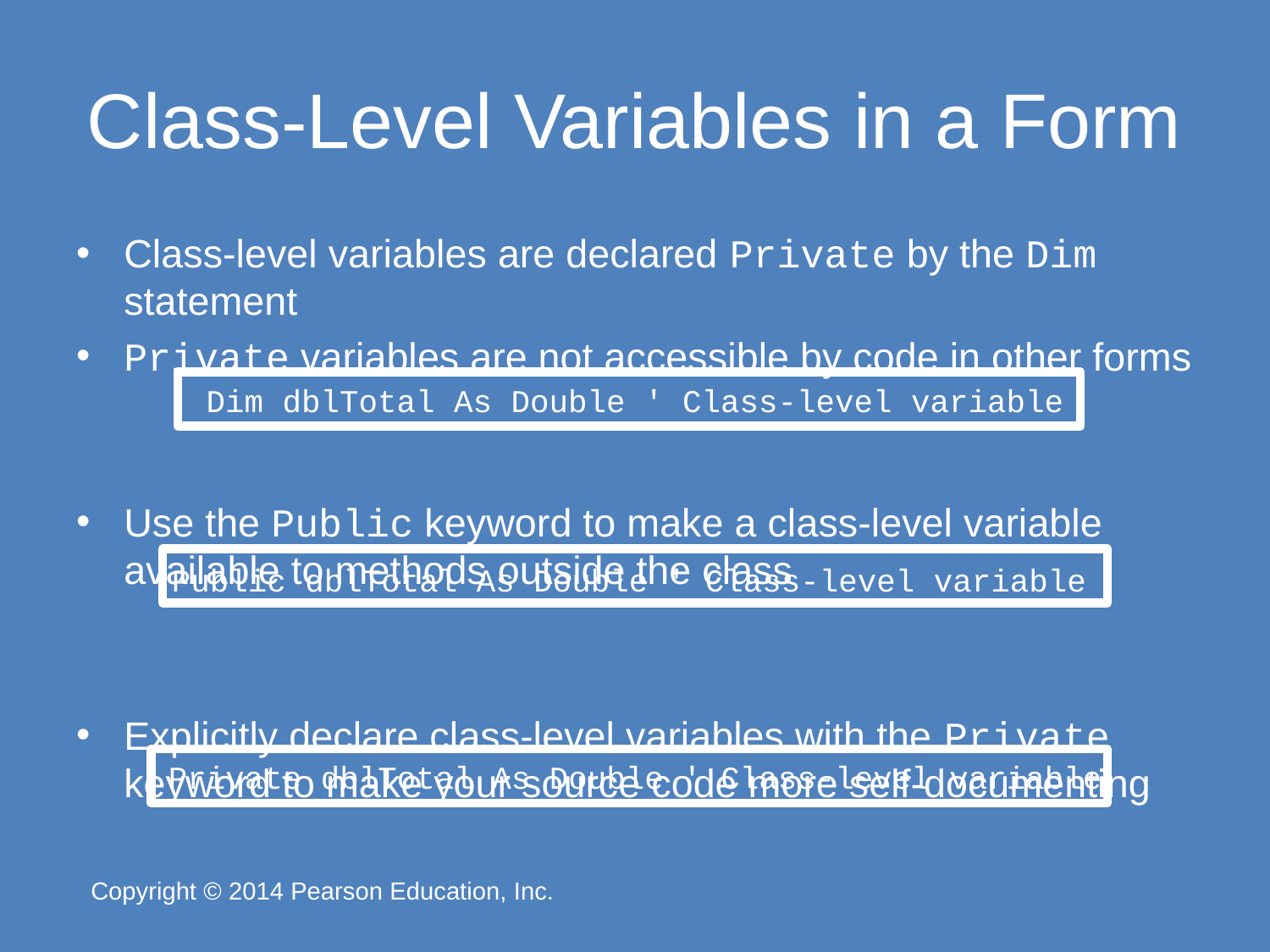

# Class-Level Variables in a Form
Class-level variables are declared Private by the Dim statement
Private variables are not accessible by code in other forms

Use the Public keyword to make a class-level variable available to methods outside the class

Explicitly declare class-level variables with the Private keyword to make your source code more self-documenting

Dim dblTotal As Double ' Class-level variable

Public dblTotal As Double ' Class-level variable

Private dblTotal As Double ' Class-level variable